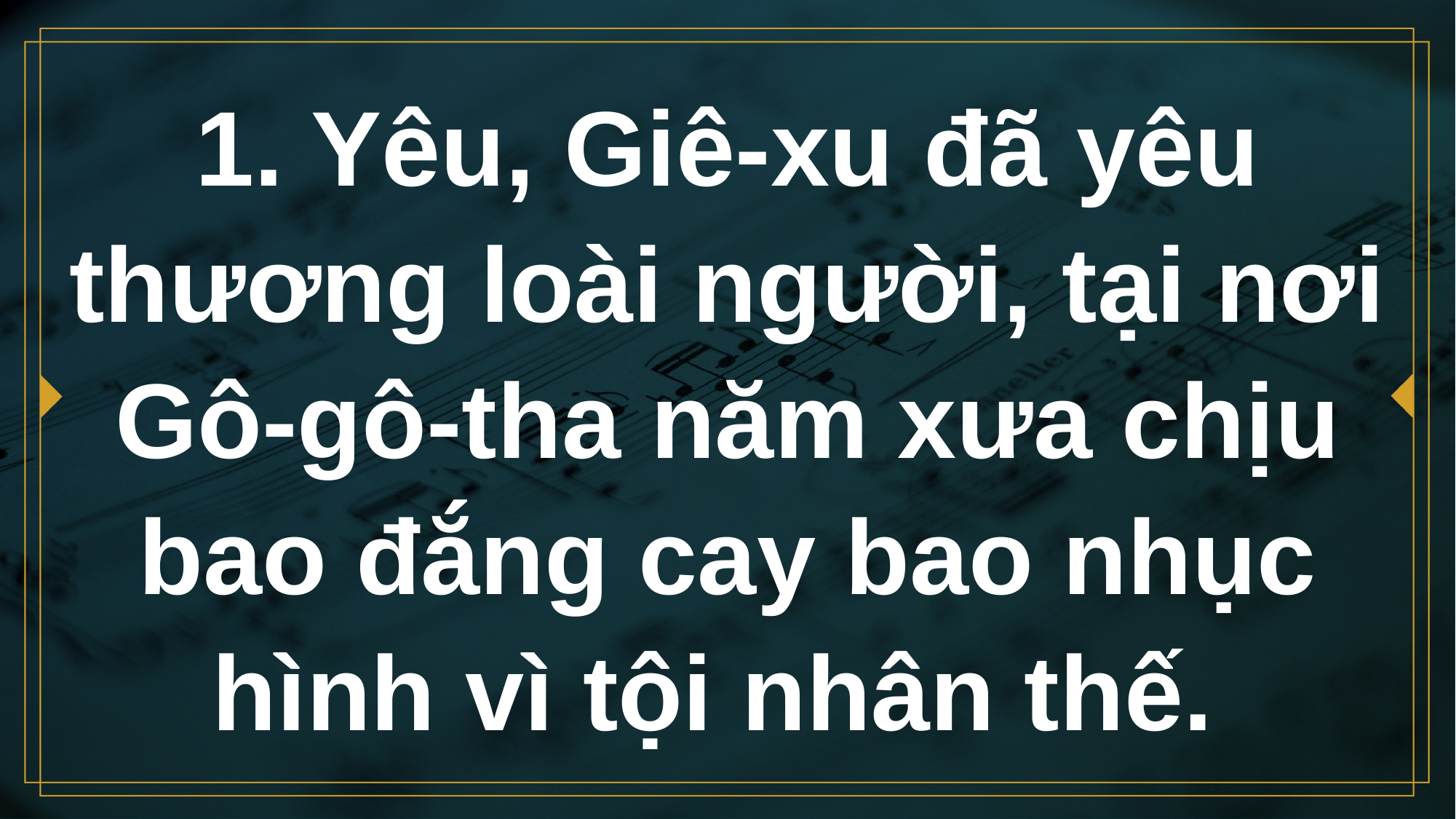

# 1. Yêu, Giê-xu đã yêu thương loài người, tại nơi Gô-gô-tha năm xưa chịu bao đắng cay bao nhục hình vì tội nhân thế.